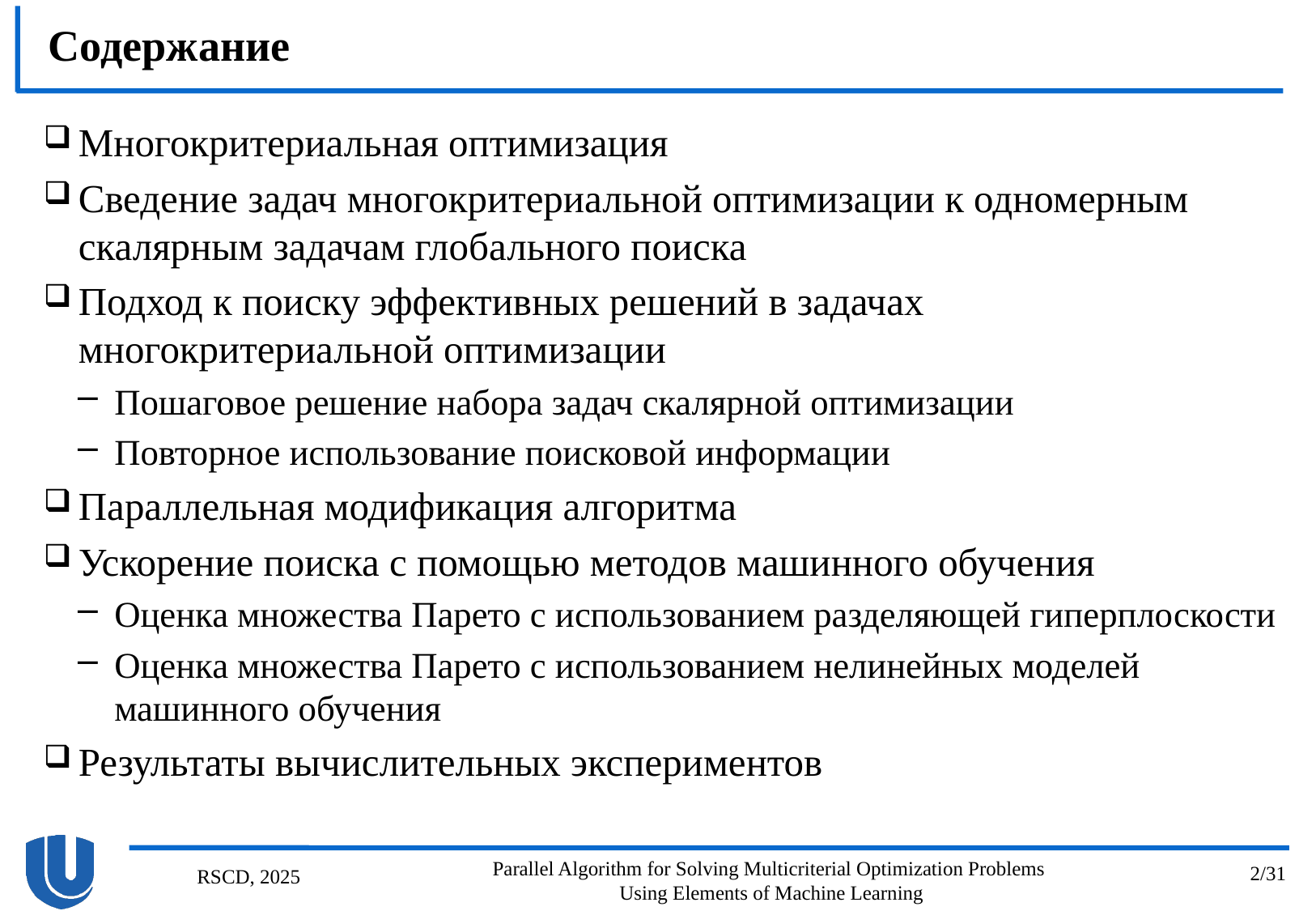

# Содержание
Многокритериальная оптимизация
Сведение задач многокритериальной оптимизации к одномерным скалярным задачам глобального поиска
Подход к поиску эффективных решений в задачах многокритериальной оптимизации
Пошаговое решение набора задач скалярной оптимизации
Повторное использование поисковой информации
Параллельная модификация алгоритма
Ускорение поиска с помощью методов машинного обучения
Оценка множества Парето с использованием разделяющей гиперплоскости
Оценка множества Парето с использованием нелинейных моделей машинного обучения
Результаты вычислительных экспериментов
Parallel Algorithm for Solving Multicriterial Optimization Problems
Using Elements of Machine Learning
2/31
RSCD, 2025